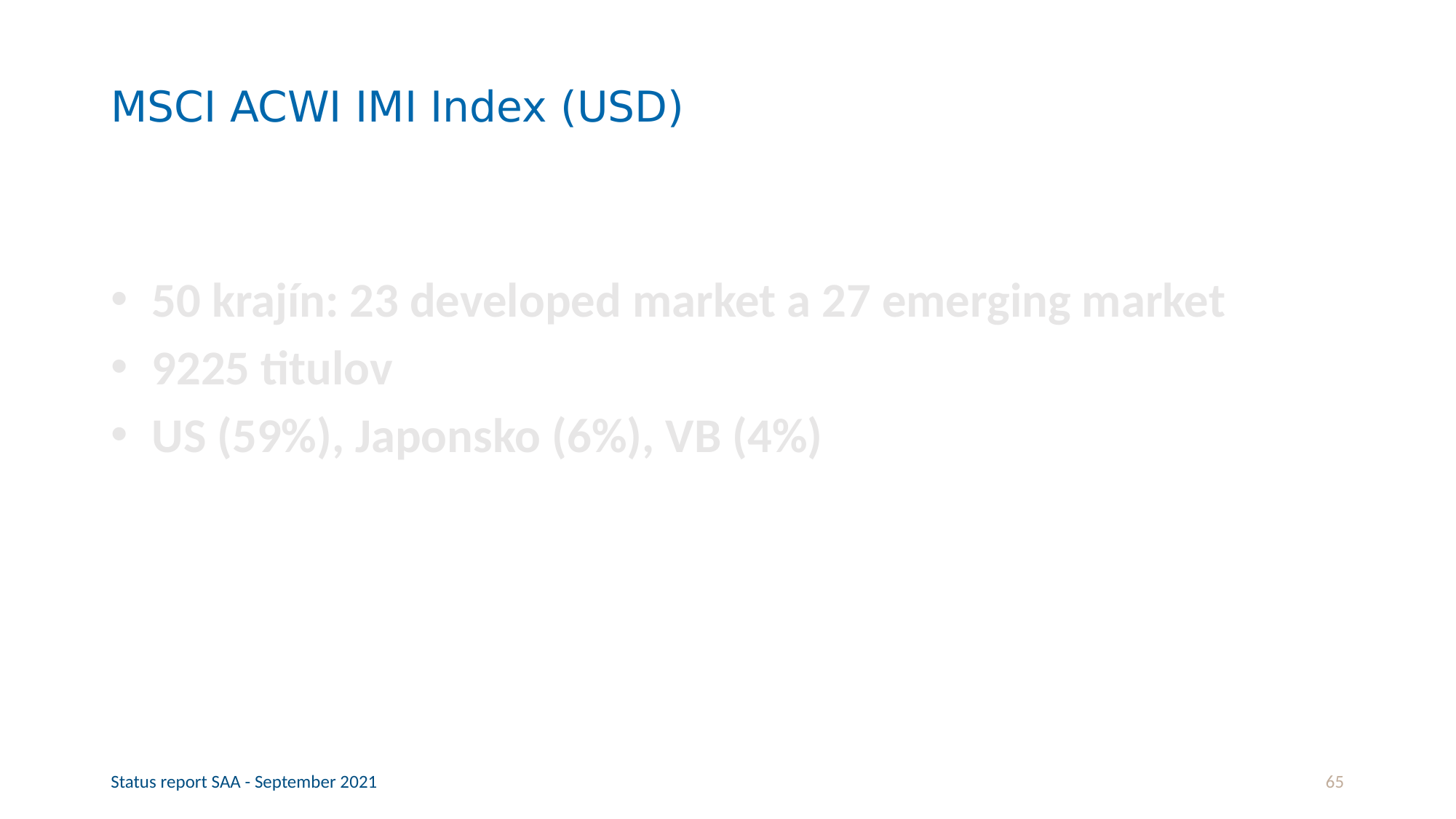

MSCI ACWI IMI Index (USD)
50 krajín: 23 developed market a 27 emerging market
9225 titulov
US (59%), Japonsko (6%), VB (4%)

Status report SAA - September 2021
65